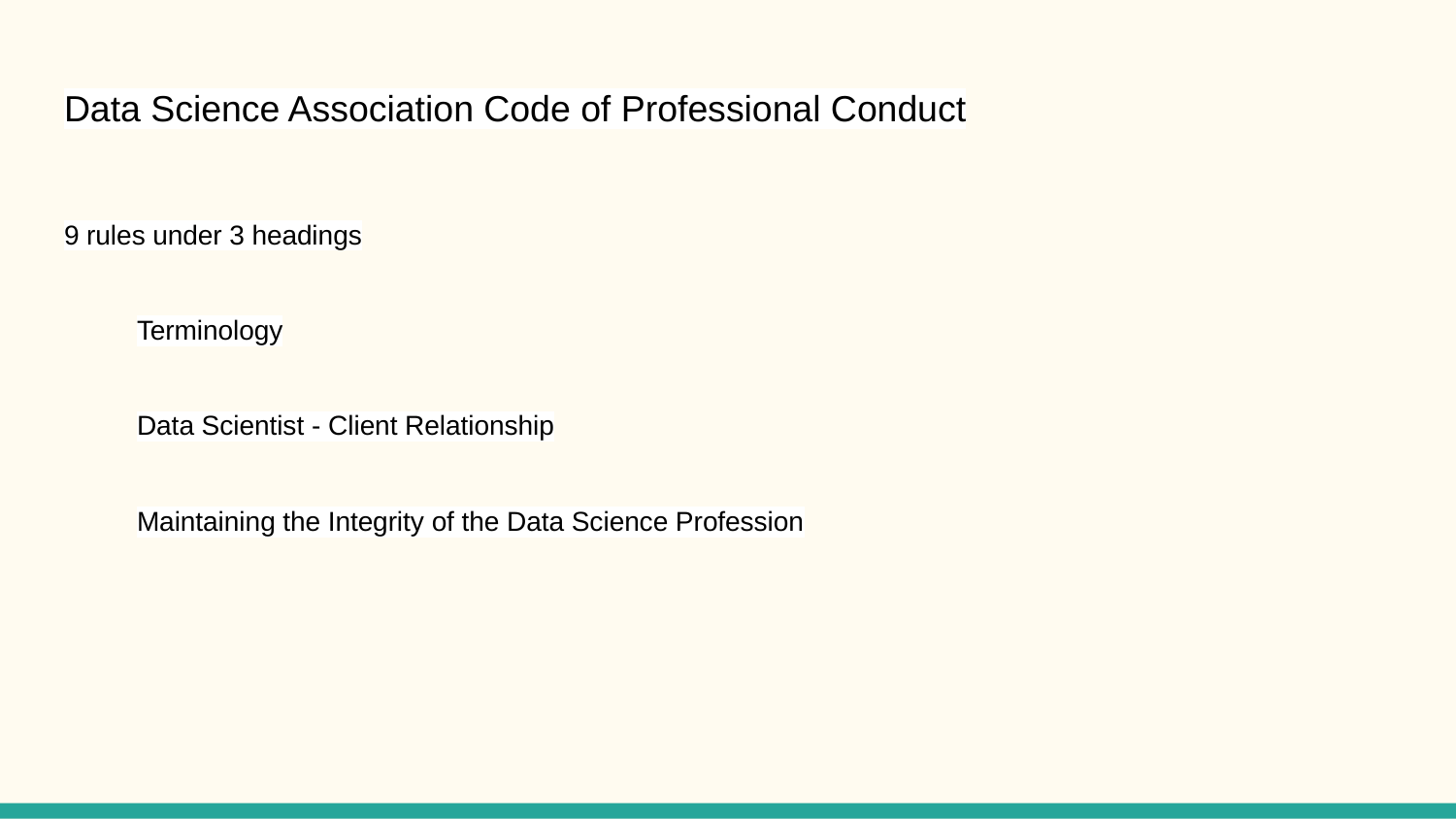

# Data Science Association Code of Professional Conduct
9 rules under 3 headings
Terminology
Data Scientist - Client Relationship
Maintaining the Integrity of the Data Science Profession